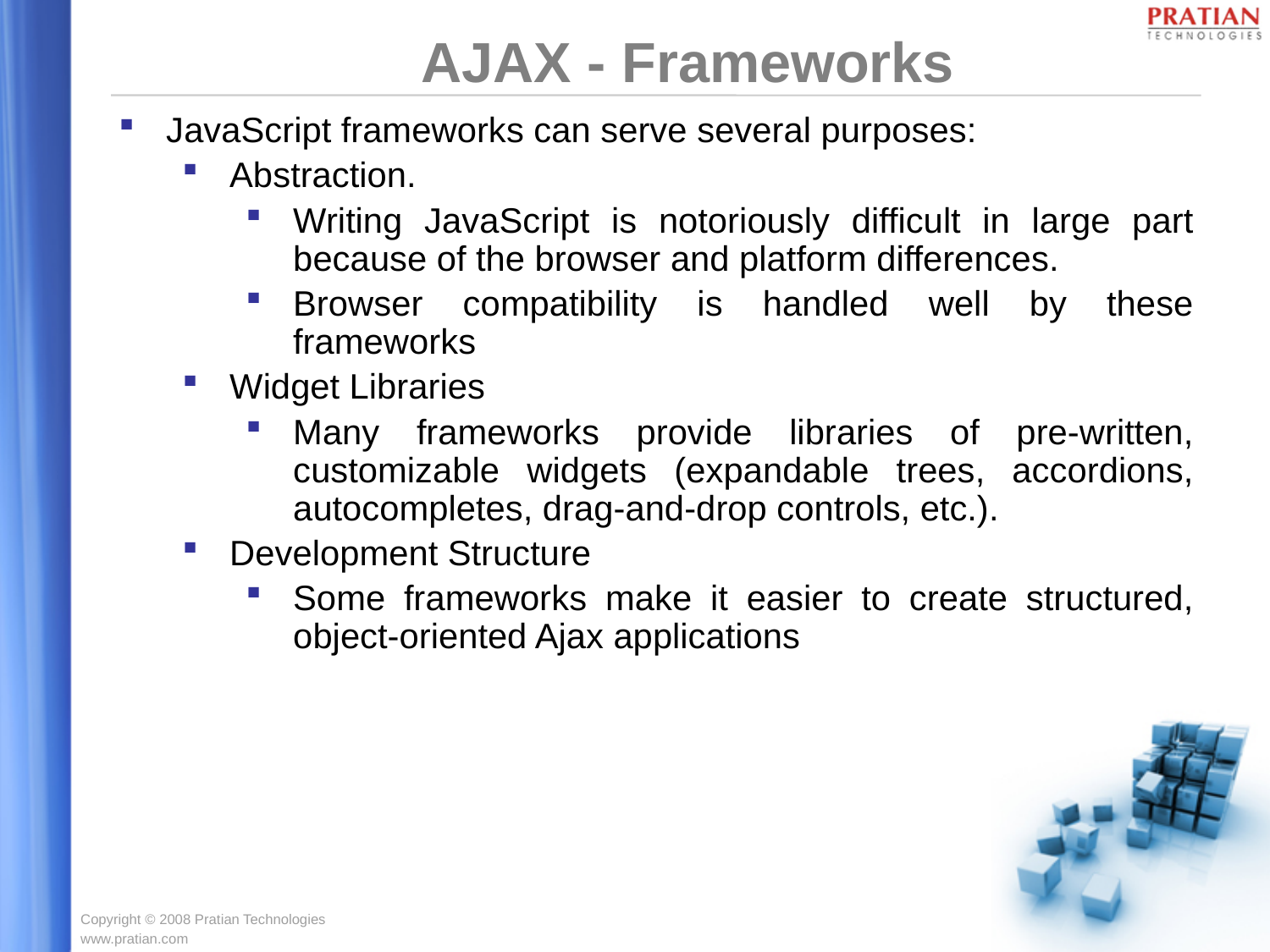

AJAX - Frameworks
JavaScript frameworks can serve several purposes:
Abstraction.
Writing JavaScript is notoriously difficult in large part because of the browser and platform differences.
Browser compatibility is handled well by these frameworks
Widget Libraries
Many frameworks provide libraries of pre-written, customizable widgets (expandable trees, accordions, autocompletes, drag-and-drop controls, etc.).
Development Structure
Some frameworks make it easier to create structured, object-oriented Ajax applications